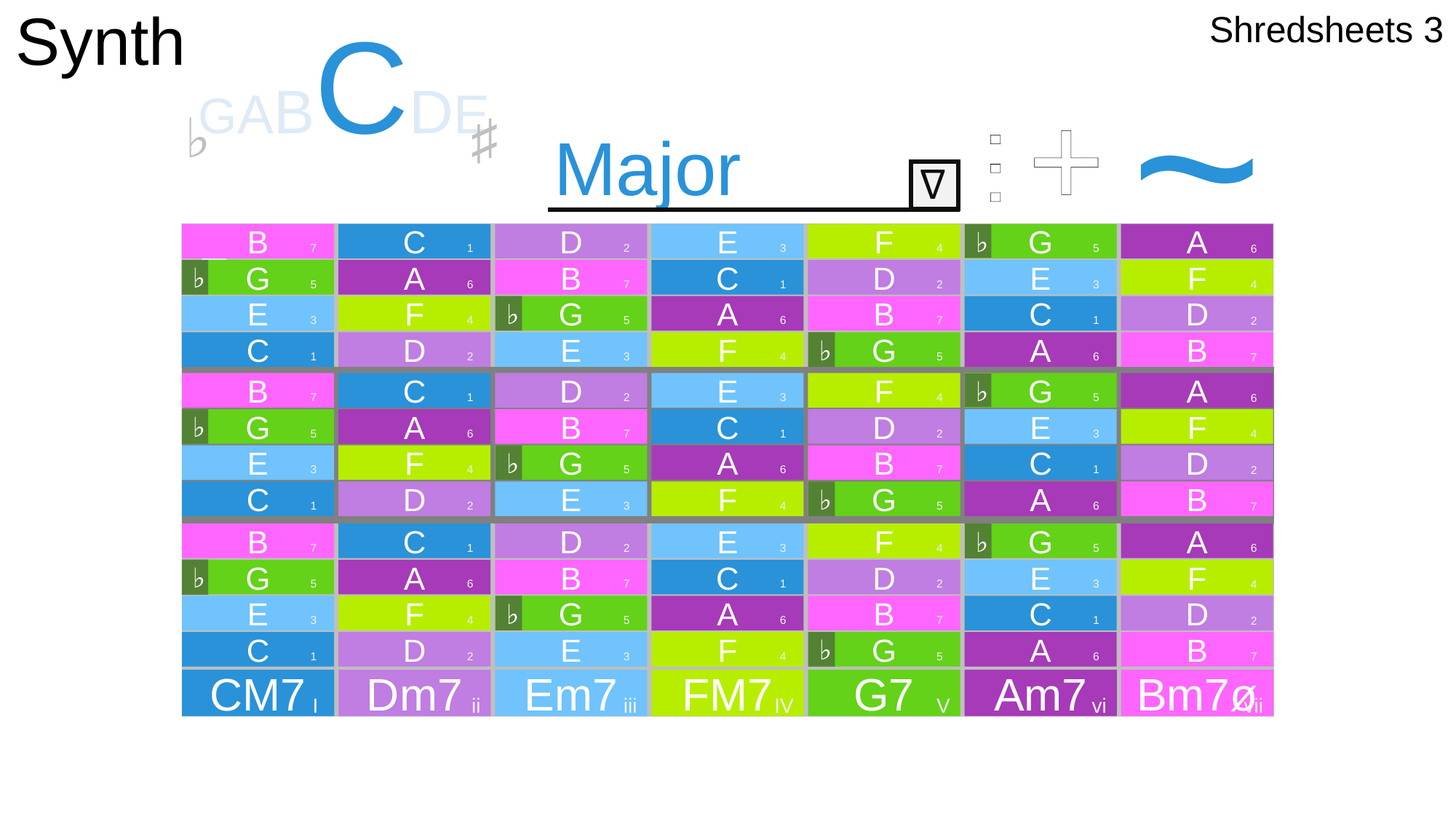

# Synth
GABCDEF
♭
♯
Major

+
~
…
Δ

G
B
7
C
D
E
F
A
1
2
3
4
5
6
♭
♭
G
5
A
B
C
D
E
F
6
7
1
2
3
4
♭
3
1
4
5
6
7
E
F
G
A
B
C
D
2
C
1
D
E
F
G
A
B
2
3
4
5
6
♭
7

G
B
7
C
D
E
F
A
5
1
2
3
4
♭
6
♭
G
5
A
B
C
D
E
F
6
7
1
2
3
4
♭
3
1
4
5
6
7
E
C
F
G
A
B
D
2
♭
C
1
D
E
F
G
A
B
2
3
4
5
6
7

G
B
7
C
D
E
F
A
1
2
3
4
5
♭
6
♭
G
A
B
C
D
E
F
5
6
7
1
2
3
4
♭
3
4
5
6
7
1
E
F
G
A
B
C
D
2
C
D
E
F
G
♭
A
B
1
2
3
4
5
6
7
CM7
Dm7
Em7
FM7
G7
Am7
Bm7ø
I
ii
iii
IV
V
vi
vii